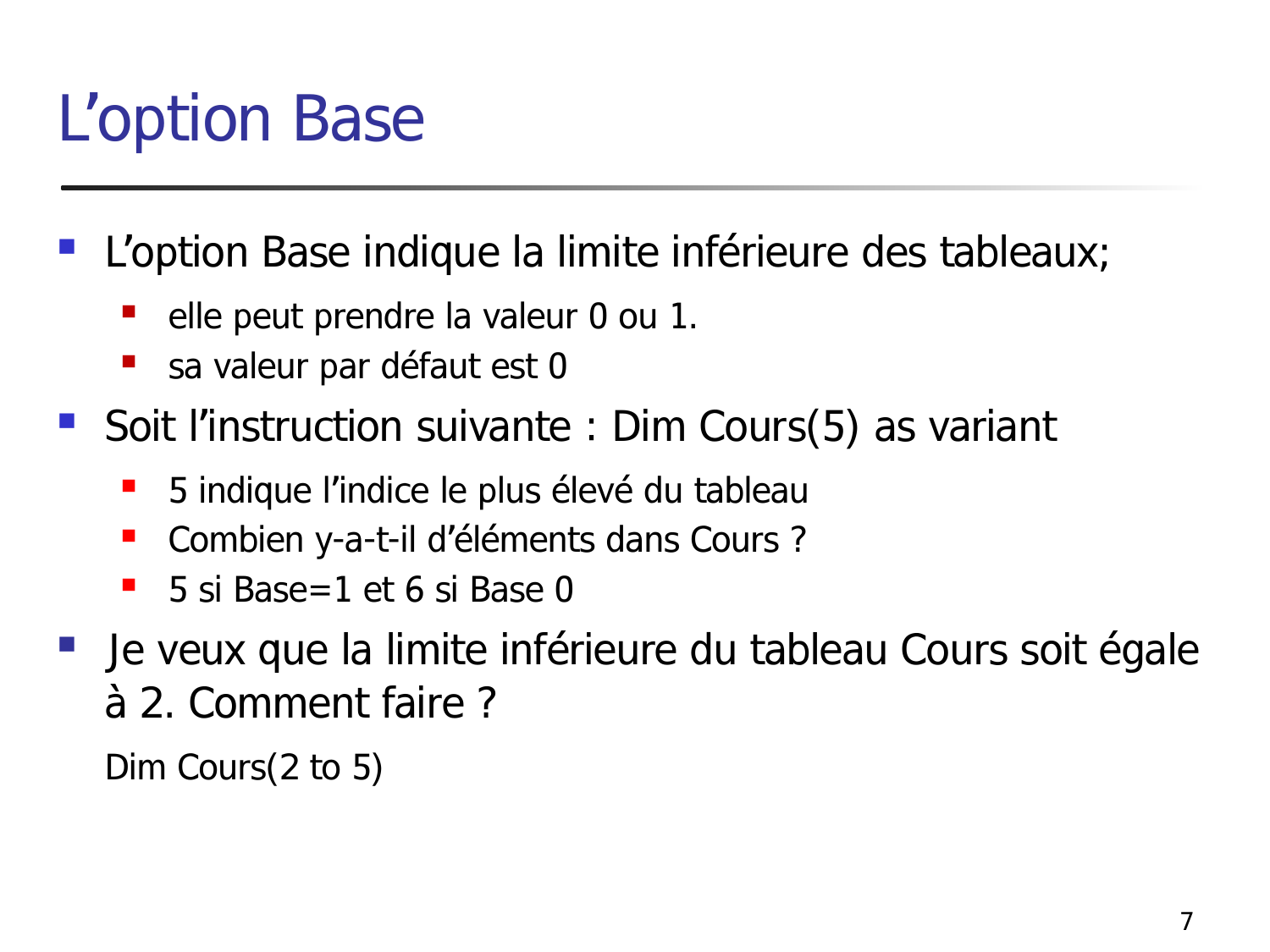

# L’option Base
L’option Base indique la limite inférieure des tableaux;
elle peut prendre la valeur 0 ou 1.
sa valeur par défaut est 0
Soit l’instruction suivante : Dim Cours(5) as variant
5 indique l’indice le plus élevé du tableau
Combien y-a-t-il d’éléments dans Cours ?
5 si Base=1 et 6 si Base 0
Je veux que la limite inférieure du tableau Cours soit égale à 2. Comment faire ?
	Dim Cours(2 to 5)

7